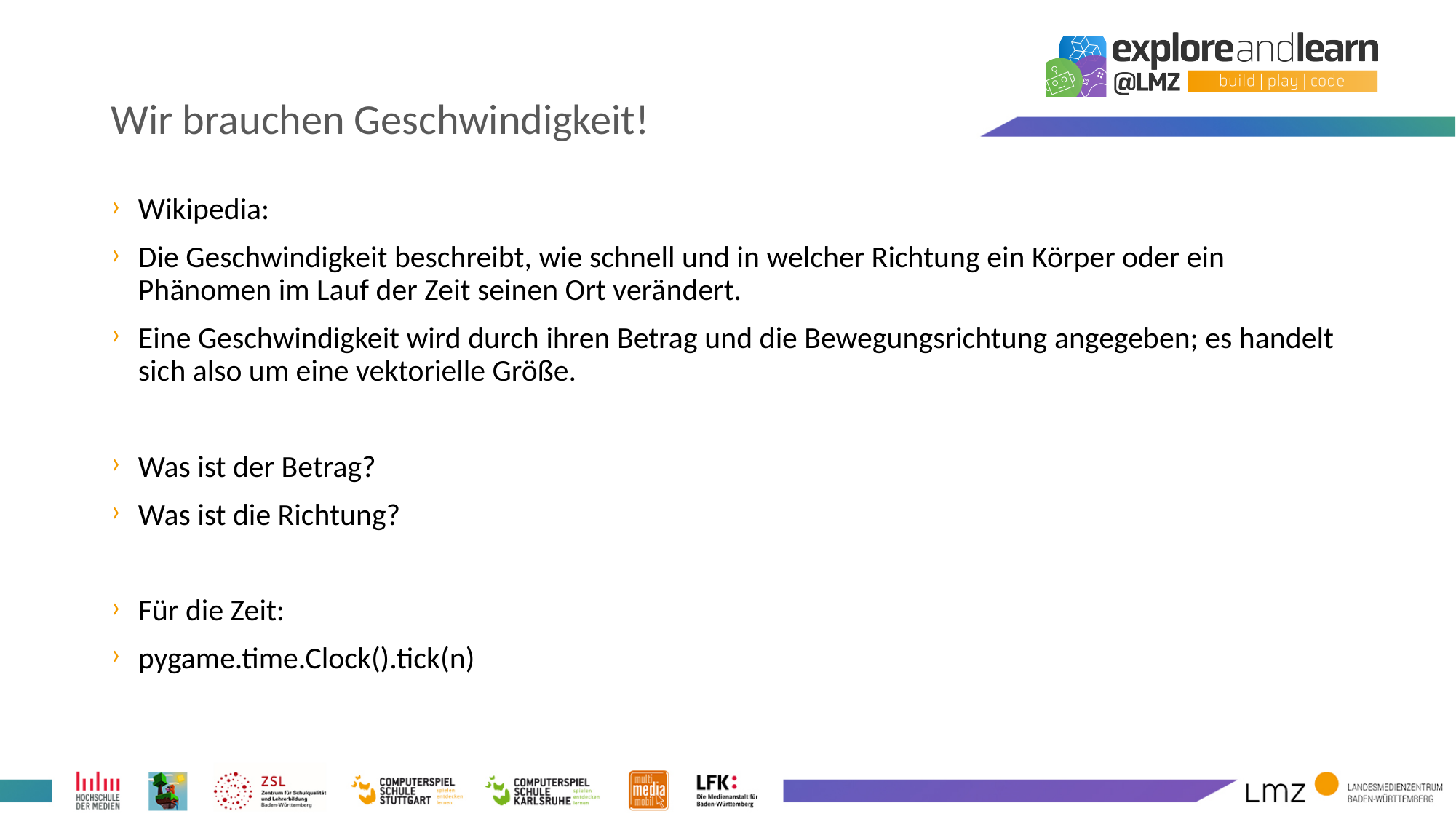

# Wir brauchen Geschwindigkeit!
Wikipedia:
Die Geschwindigkeit beschreibt, wie schnell und in welcher Richtung ein Körper oder ein Phänomen im Lauf der Zeit seinen Ort verändert.
Eine Geschwindigkeit wird durch ihren Betrag und die Bewegungsrichtung angegeben; es handelt sich also um eine vektorielle Größe.

Was ist der Betrag?
Was ist die Richtung?

Für die Zeit:
pygame.time.Clock().tick(n)